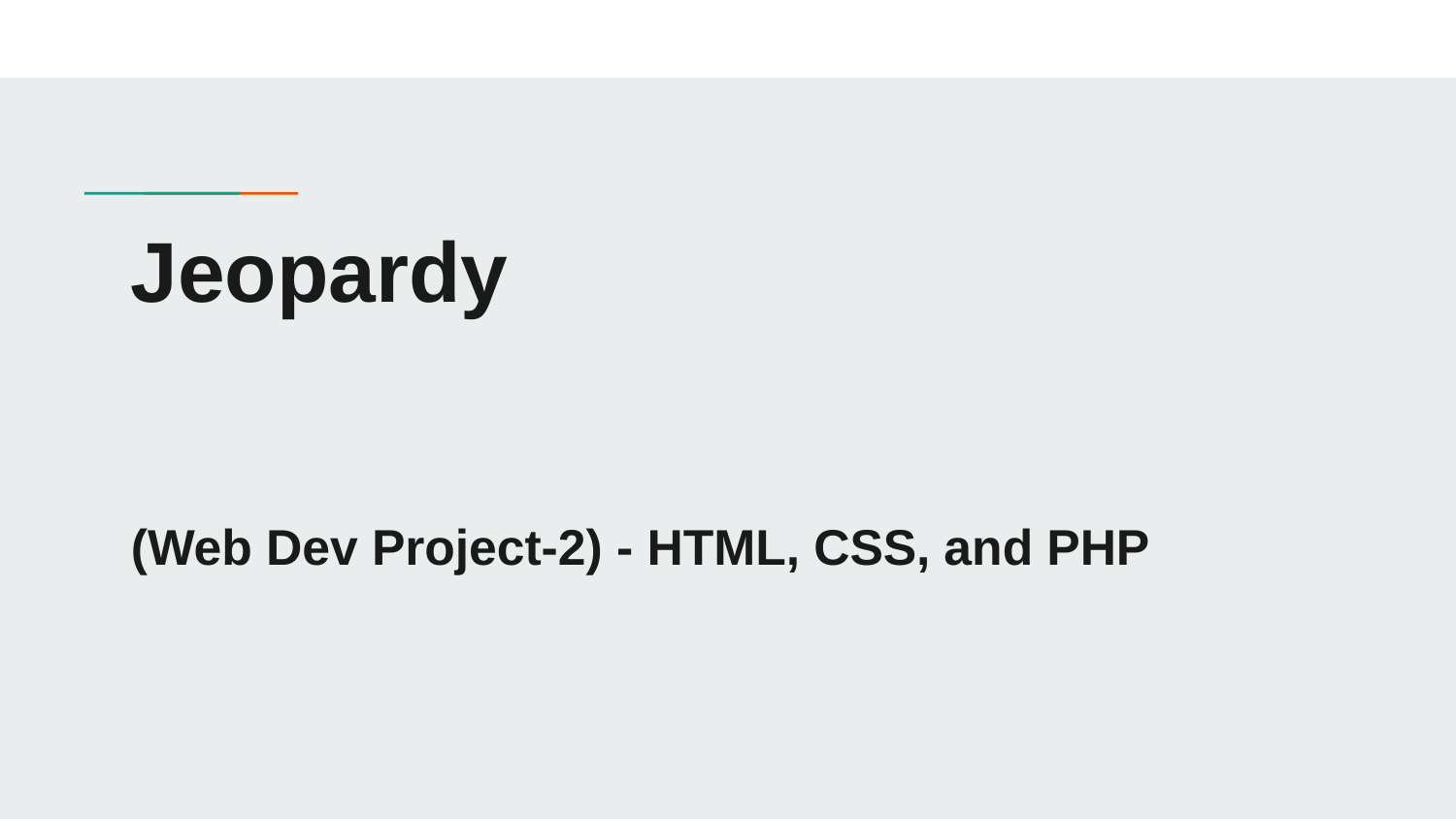

# Jeopardy
(Web Dev Project-2) - HTML, CSS, and PHP